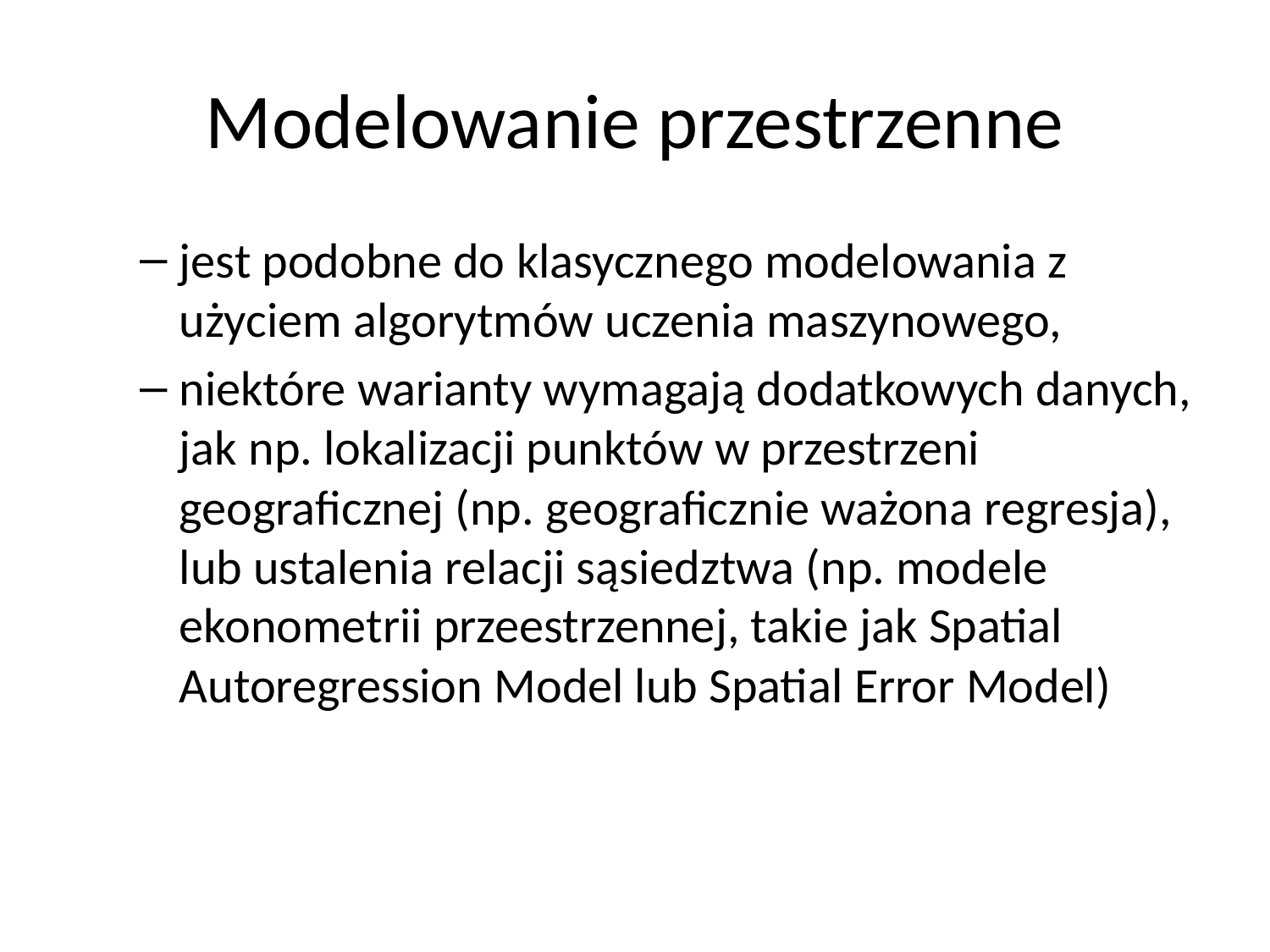

# Modelowanie przestrzenne
jest podobne do klasycznego modelowania z użyciem algorytmów uczenia maszynowego,
niektóre warianty wymagają dodatkowych danych, jak np. lokalizacji punktów w przestrzeni geograficznej (np. geograficznie ważona regresja), lub ustalenia relacji sąsiedztwa (np. modele ekonometrii przeestrzennej, takie jak Spatial Autoregression Model lub Spatial Error Model)